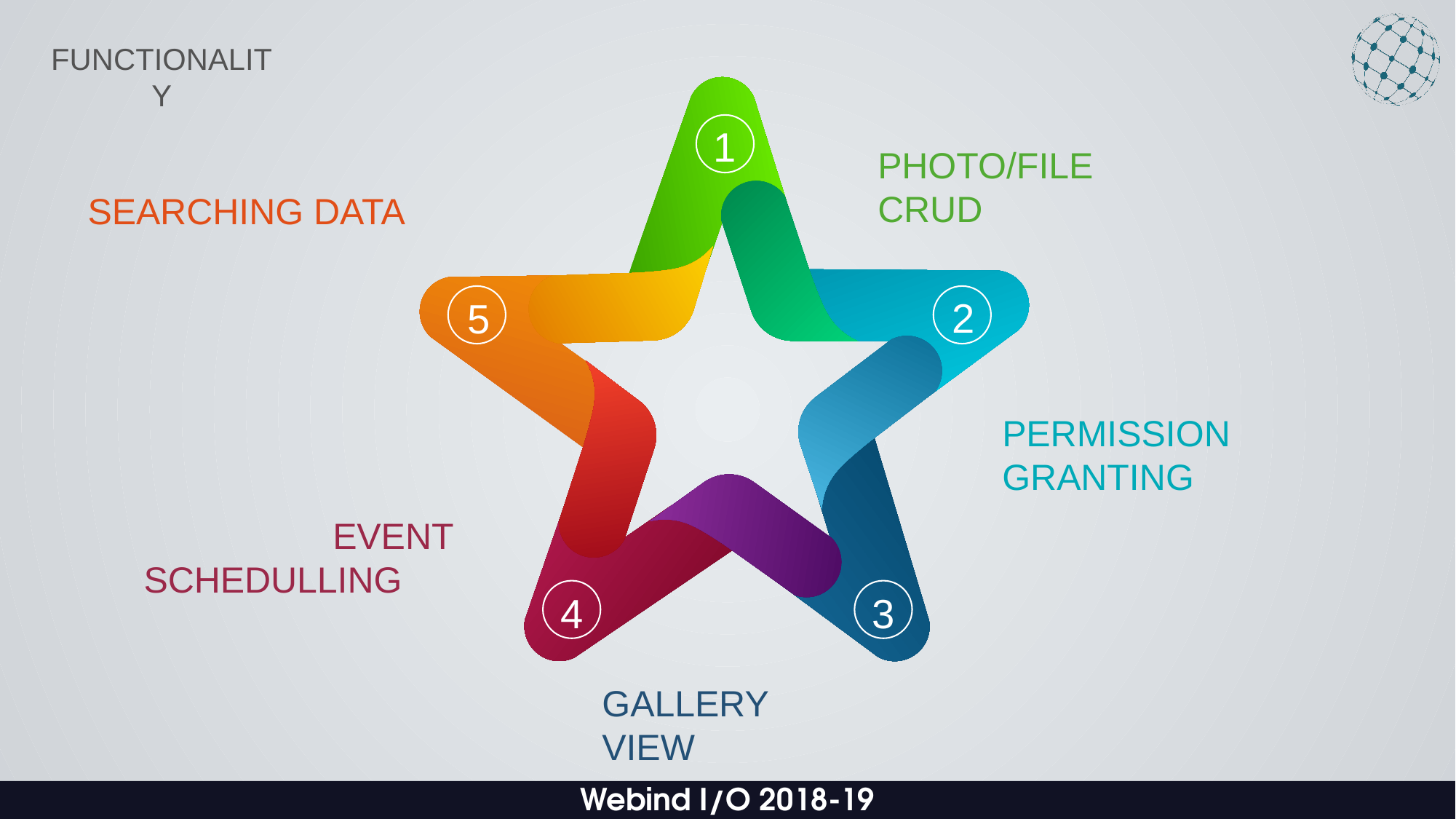

FUNCTIONALITY

1
PHOTO/FILE CRUD
SEARCHING DATA

2
5

PERMISSION GRANTING

EVENT SCHEDULLING

4
3
GALLERY VIEW